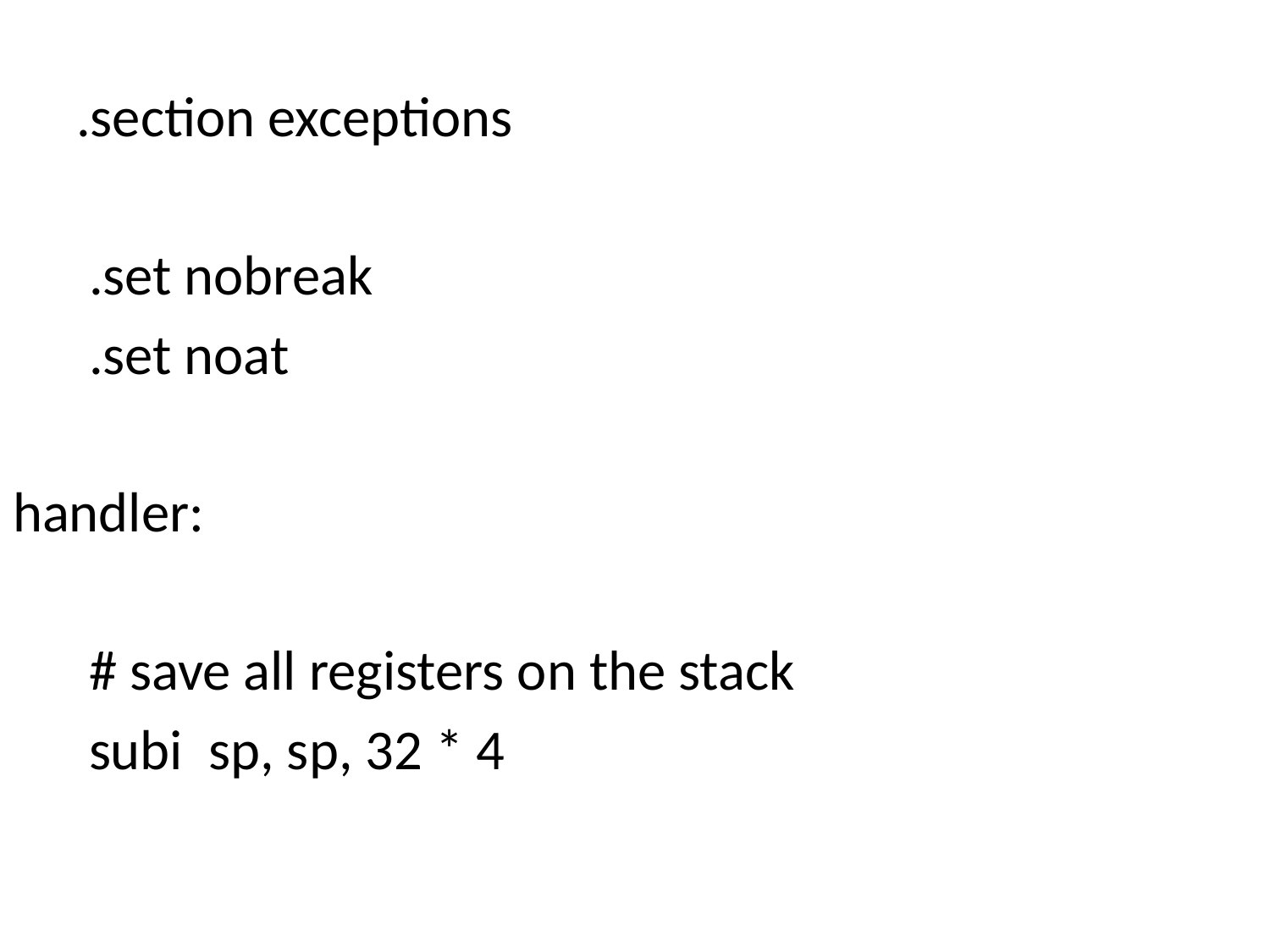

#
     .section exceptions

      .set nobreak
      .set noat

handler:

      # save all registers on the stack
      subi  sp, sp, 32 * 4